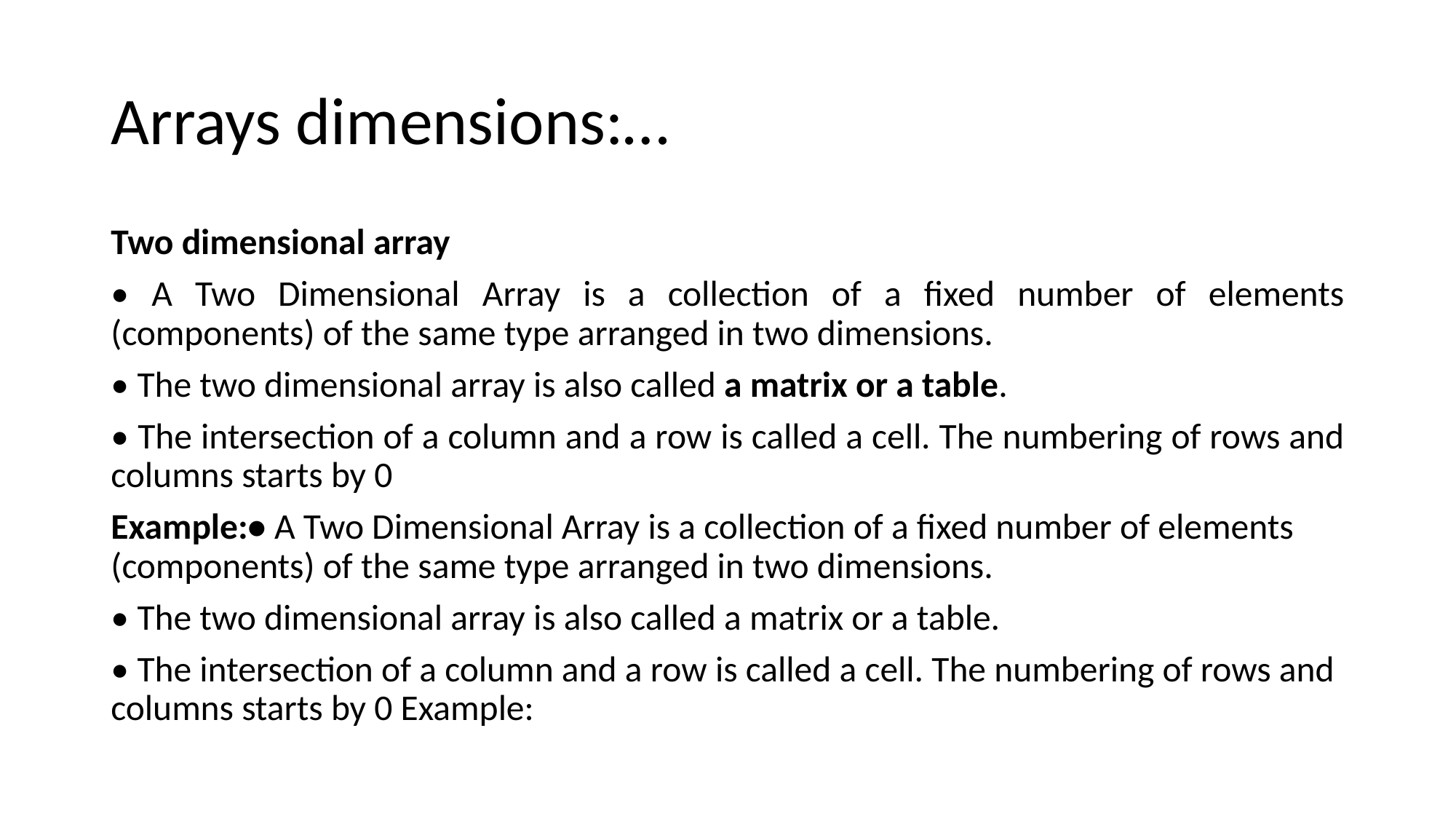

# Arrays dimensions:…
Two dimensional array
• A Two Dimensional Array is a collection of a fixed number of elements (components) of the same type arranged in two dimensions.
• The two dimensional array is also called a matrix or a table.
• The intersection of a column and a row is called a cell. The numbering of rows and columns starts by 0
Example:• A Two Dimensional Array is a collection of a fixed number of elements (components) of the same type arranged in two dimensions.
• The two dimensional array is also called a matrix or a table.
• The intersection of a column and a row is called a cell. The numbering of rows and columns starts by 0 Example: